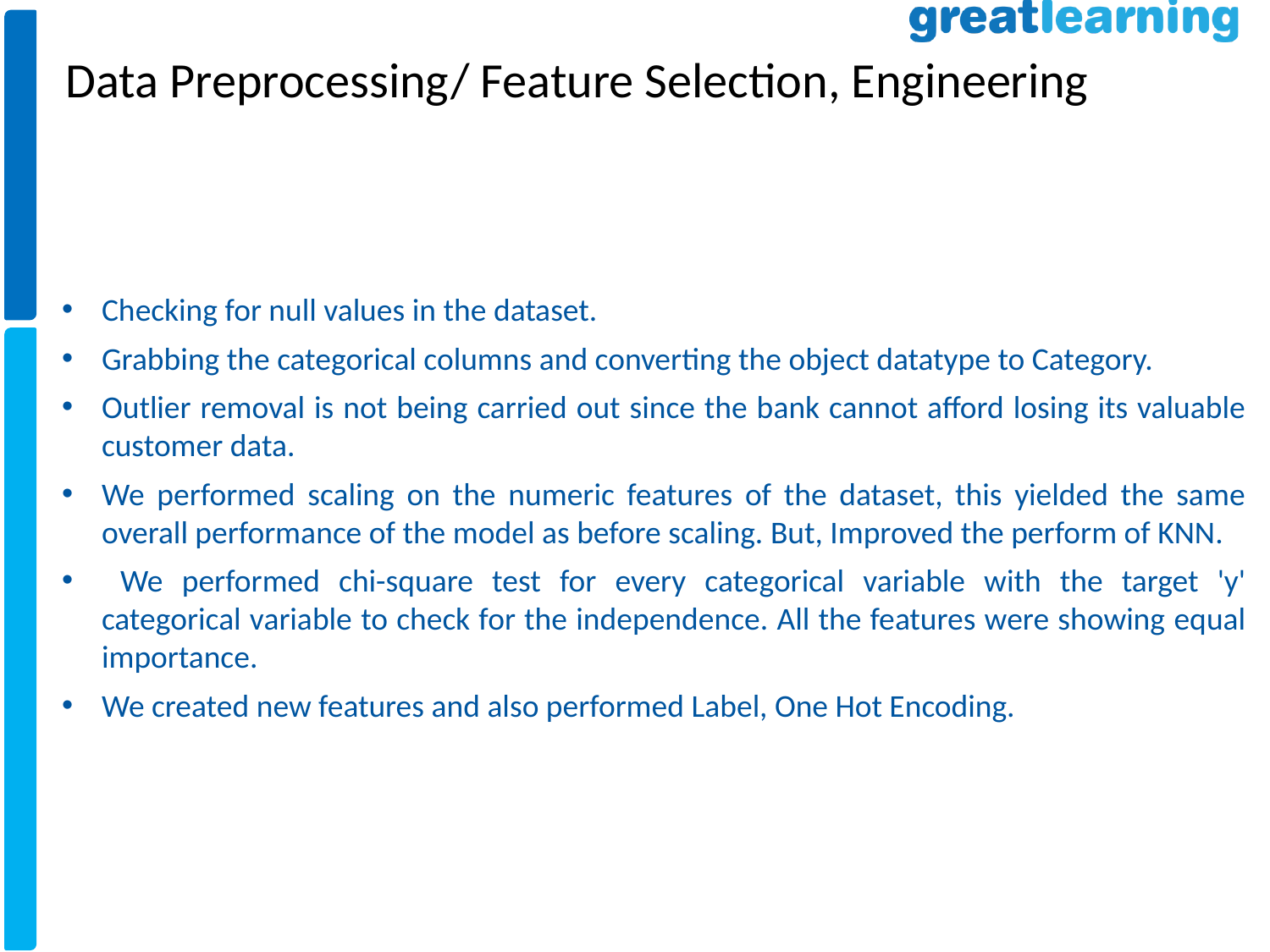

Data Preprocessing/ Feature Selection, Engineering

Checking for null values in the dataset.
Grabbing the categorical columns and converting the object datatype to Category.
Outlier removal is not being carried out since the bank cannot afford losing its valuable customer data.
We performed scaling on the numeric features of the dataset, this yielded the same overall performance of the model as before scaling. But, Improved the perform of KNN.
 We performed chi-square test for every categorical variable with the target 'y' categorical variable to check for the independence. All the features were showing equal importance.
We created new features and also performed Label, One Hot Encoding.